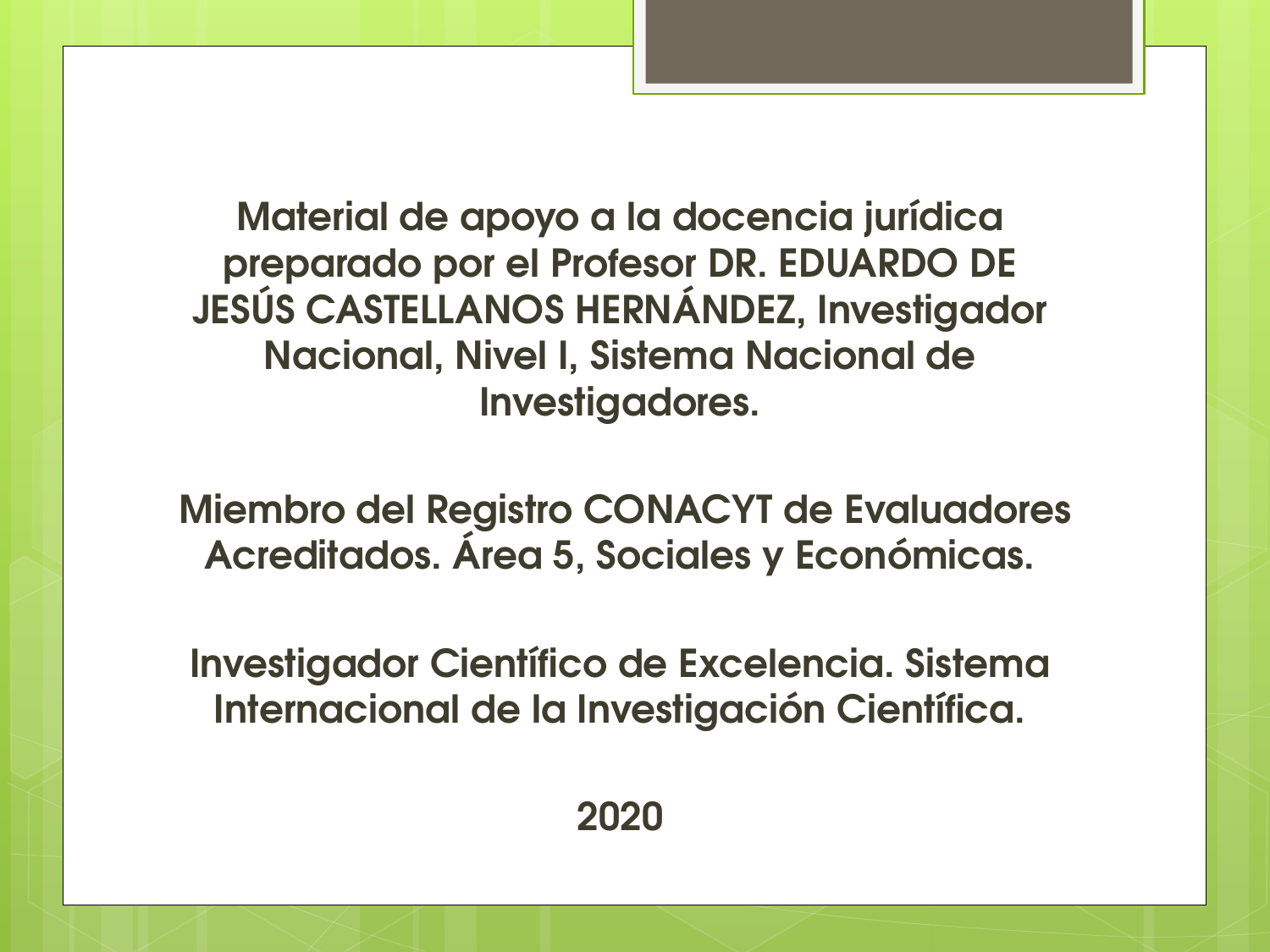

#
Material de apoyo a la docencia jurídica preparado por el Profesor DR. EDUARDO DE JESÚS CASTELLANOS HERNÁNDEZ, Investigador Nacional, Nivel I, Sistema Nacional de Investigadores.

 Miembro del Registro CONACYT de Evaluadores Acreditados. Área 5, Sociales y Económicas.

Investigador Científico de Excelencia. Sistema Internacional de la Investigación Científica.

2020